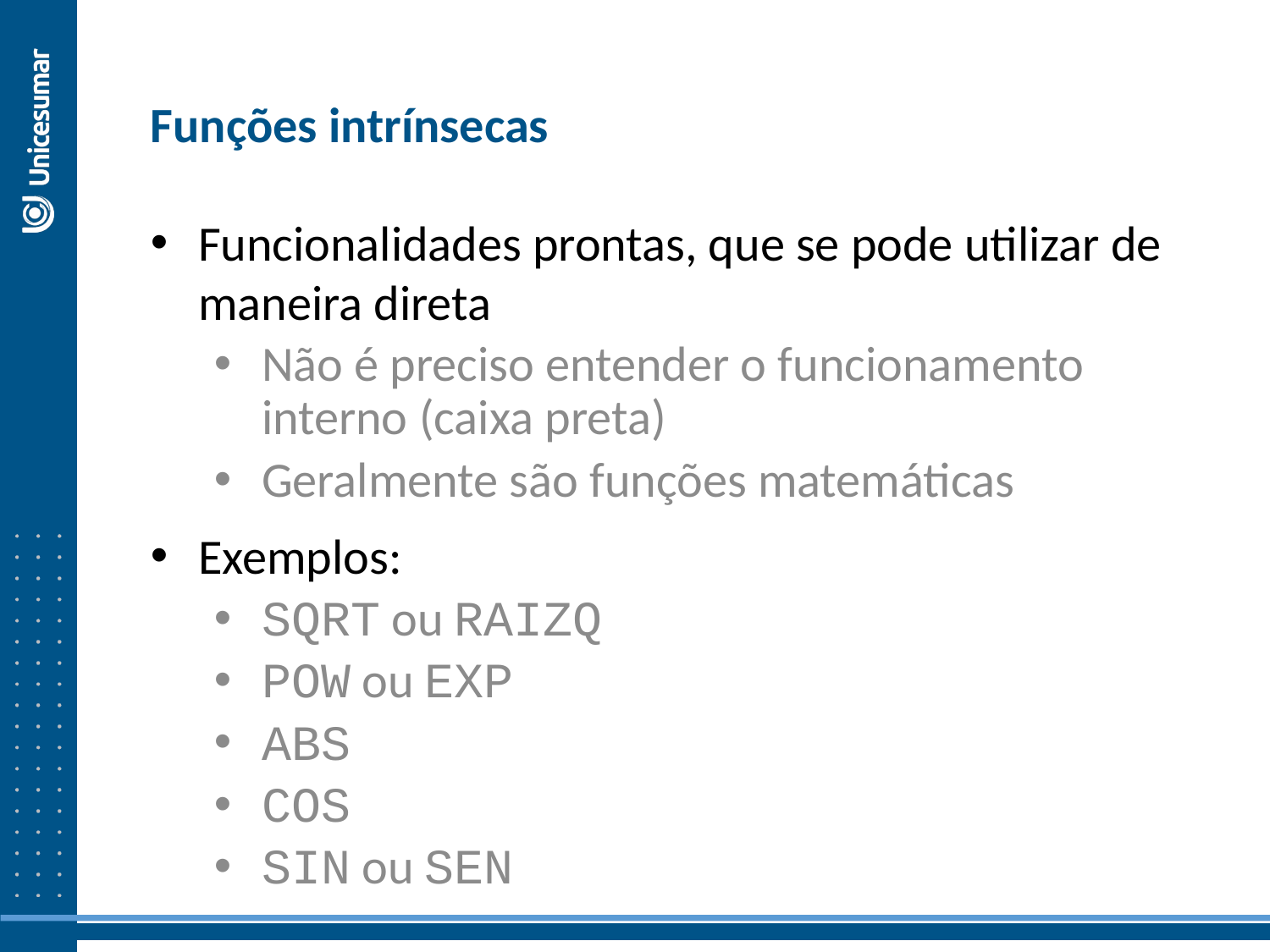

Funções intrínsecas
Funcionalidades prontas, que se pode utilizar de maneira direta
Não é preciso entender o funcionamento interno (caixa preta)
Geralmente são funções matemáticas
Exemplos:
SQRT ou RAIZQ
POW ou EXP
ABS
COS
SIN ou SEN